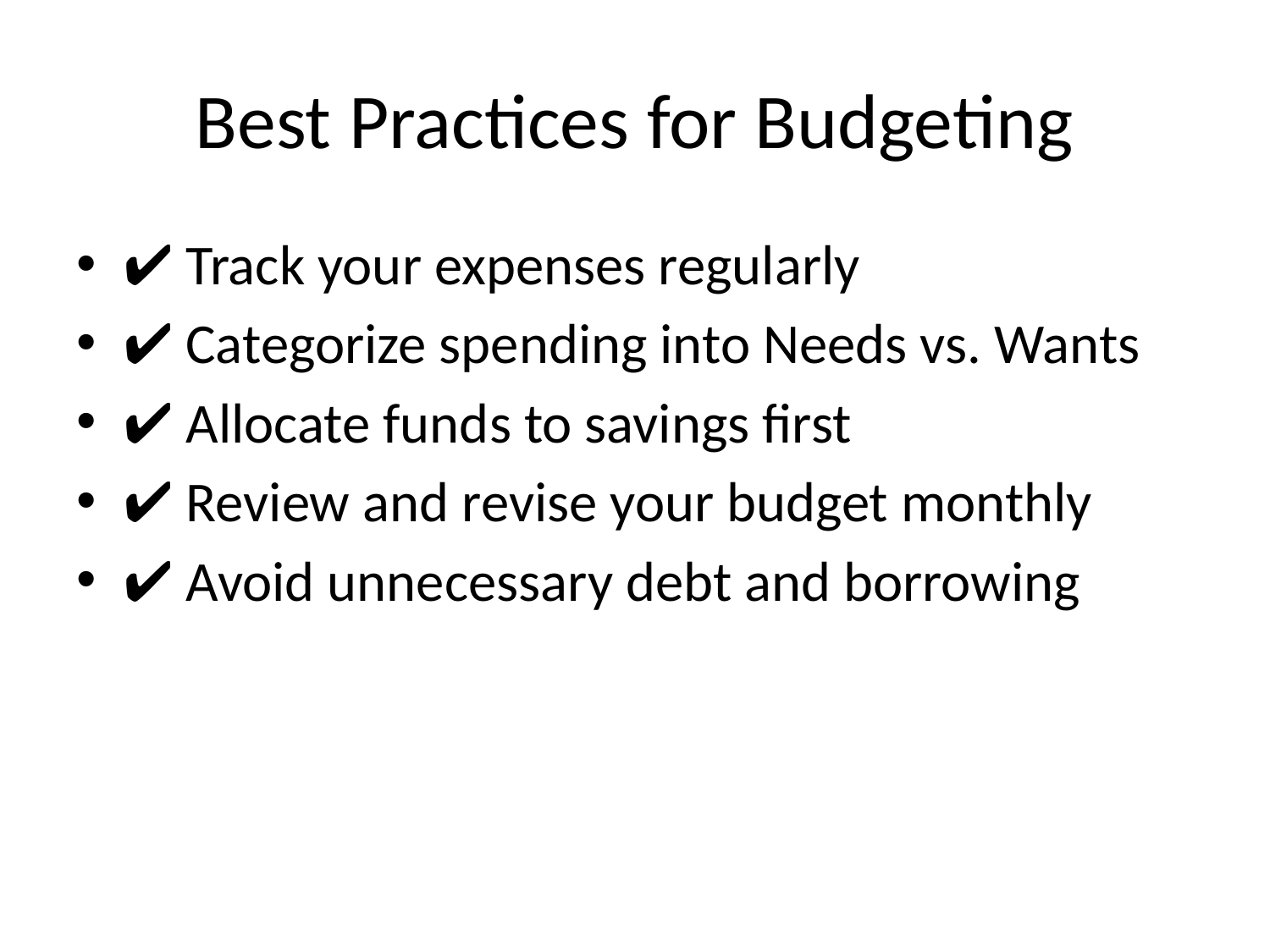

# Best Practices for Budgeting
✔ Track your expenses regularly
✔ Categorize spending into Needs vs. Wants
✔ Allocate funds to savings first
✔ Review and revise your budget monthly
✔ Avoid unnecessary debt and borrowing